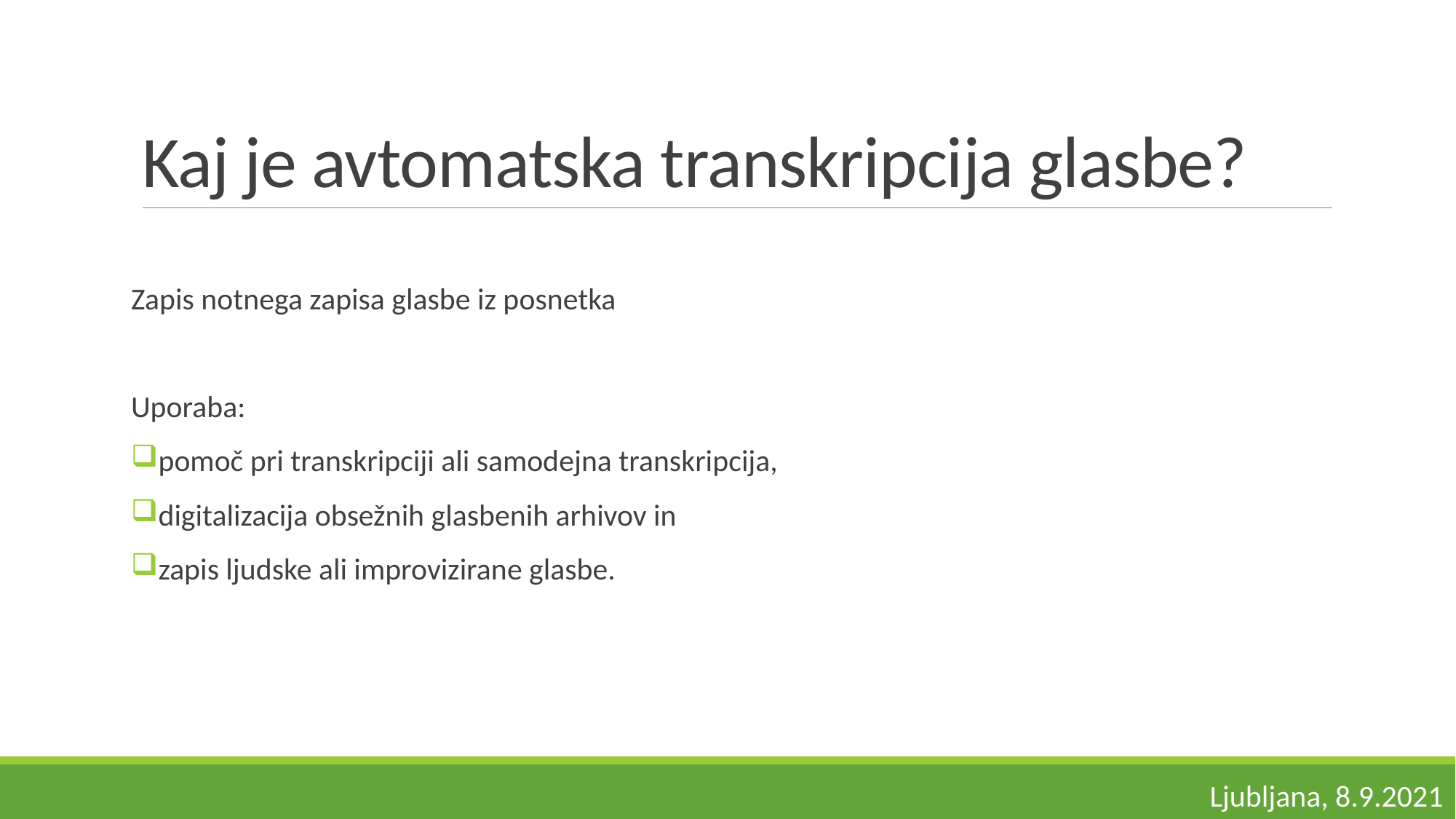

# Kaj je avtomatska transkripcija glasbe?

Zapis notnega zapisa glasbe iz posnetka

Uporaba:
pomoč pri transkripciji ali samodejna transkripcija,
digitalizacija obsežnih glasbenih arhivov in
zapis ljudske ali improvizirane glasbe.

Ljubljana, 8.9.2021